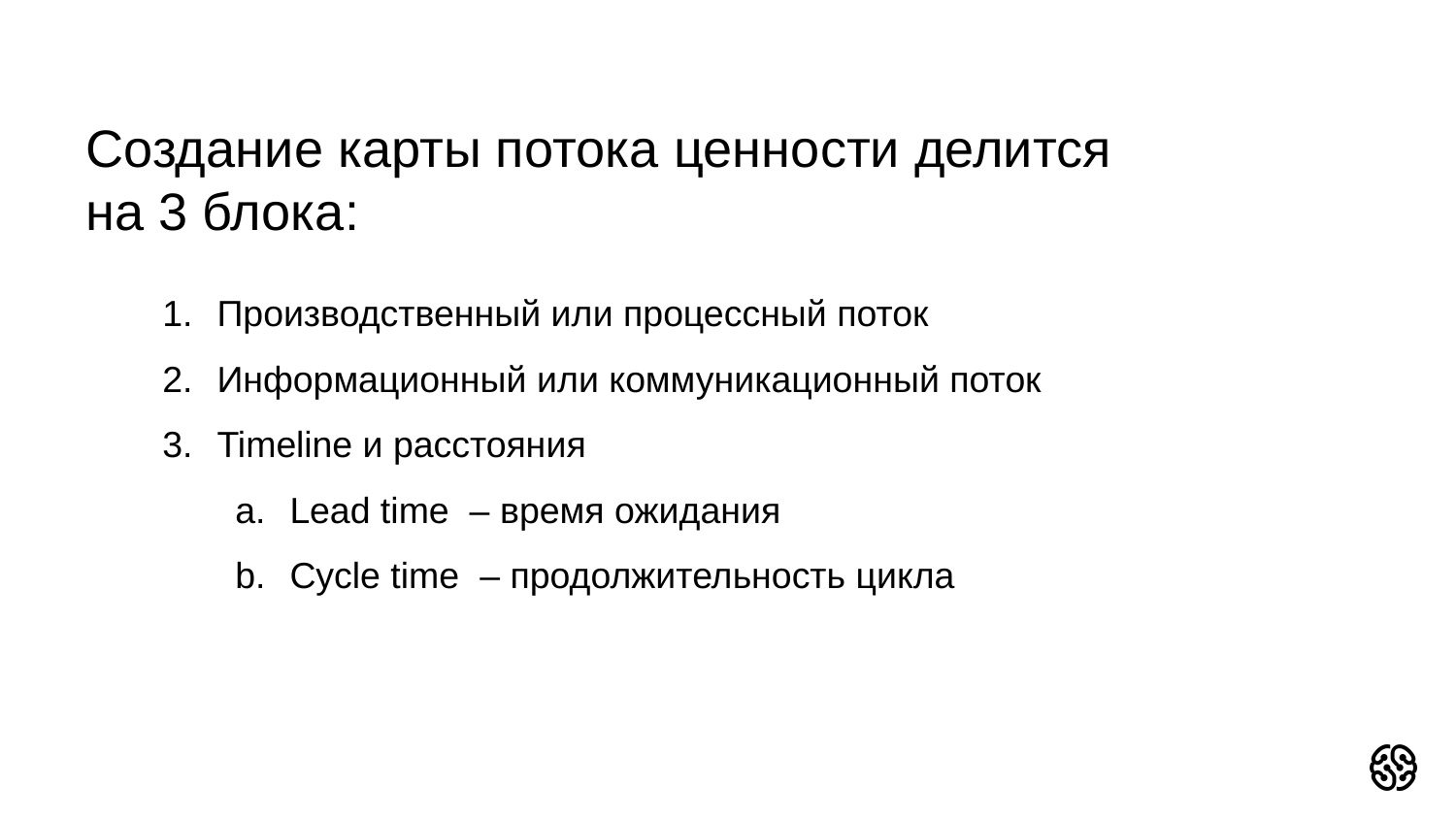

# Создание карты потока ценности делится
на 3 блока:
Производственный или процессный поток
Информационный или коммуникационный поток
Timeline и расстояния
Lead time  – время ожидания
Cycle time  – продолжительность цикла